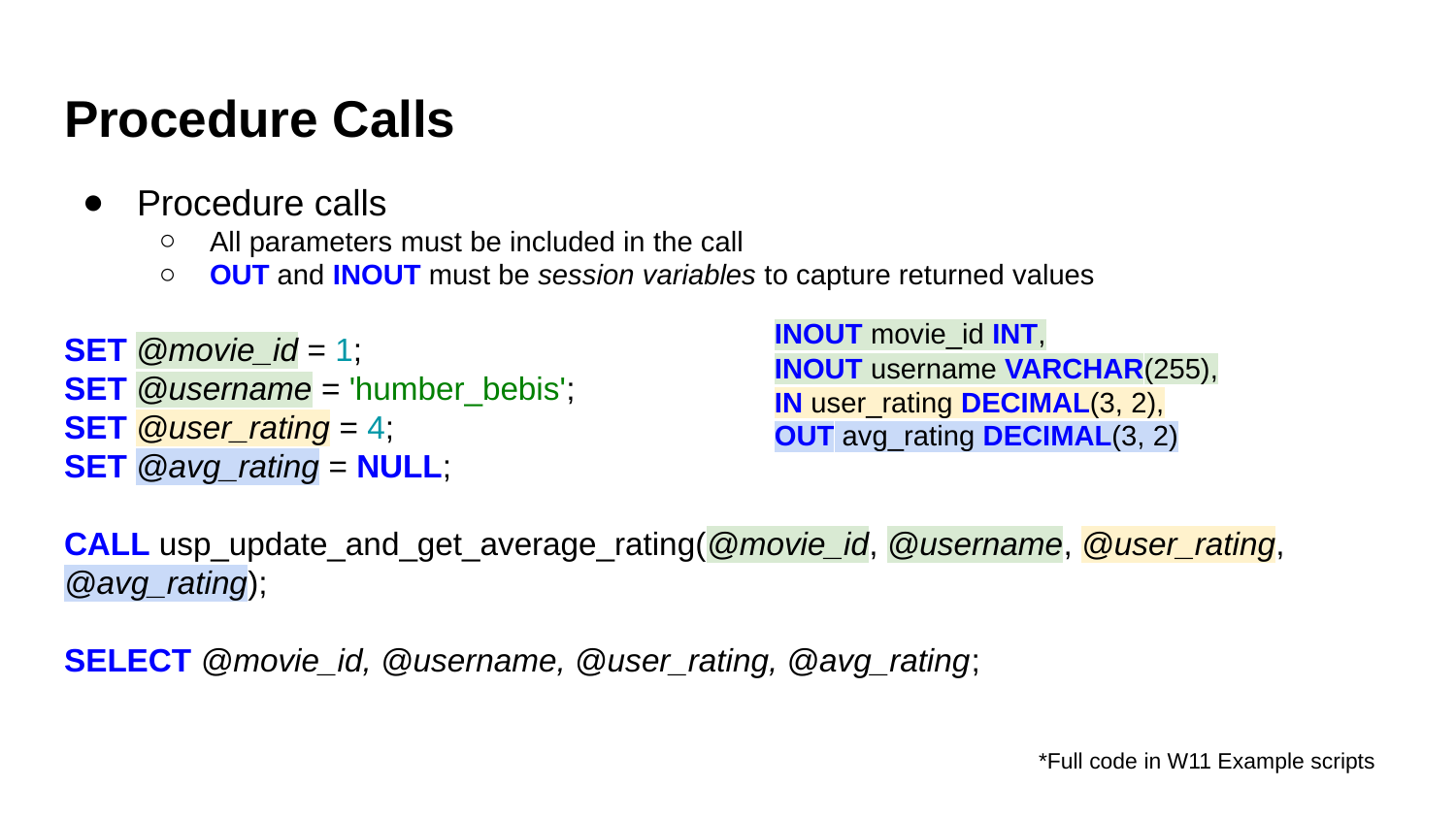

# Procedure Calls
Procedure calls
All parameters must be included in the call
OUT and INOUT must be session variables to capture returned values

CALL usp_update_and_get_average_rating(@movie_id, @username, @user_rating, @avg_rating);

    INOUT movie_id INT,
    INOUT username VARCHAR(255),
    IN user_rating DECIMAL(3, 2),
    OUT avg_rating DECIMAL(3, 2)

SET @movie_id = 1;
SET @username = 'humber_bebis';
SET @user_rating = 4;
SET @avg_rating = NULL;

SELECT @movie_id, @username, @user_rating, @avg_rating;

*Full code in W11 Example scripts